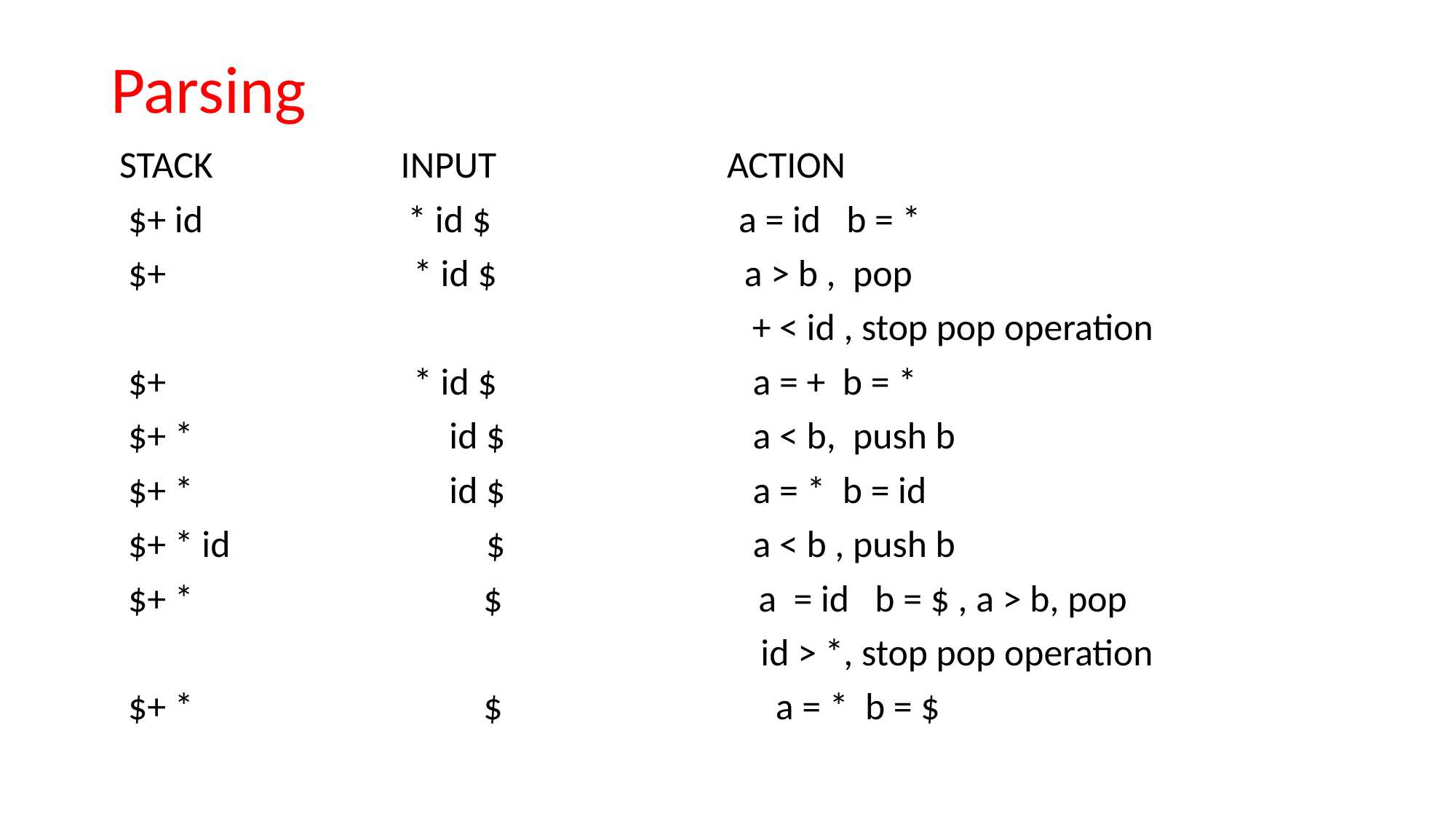

# Parsing
 STACK                      INPUT                           ACTION
  $+ id                        * id $                             a = id   b = *
  $+                             * id $                             a > b ,  pop
                                                                           + < id , stop pop operation
  $+                             * id $                              a = +  b = *
  $+ *                              id $                             a < b,  push b
  $+ *                              id $                             a = *  b = id
  $+ * id                              $                             a < b , push b
  $+ *                                  $                              a  = id   b = $ , a > b, pop
                                                                            id > *, stop pop operation
  $+ *                                  $                                a = *  b = $